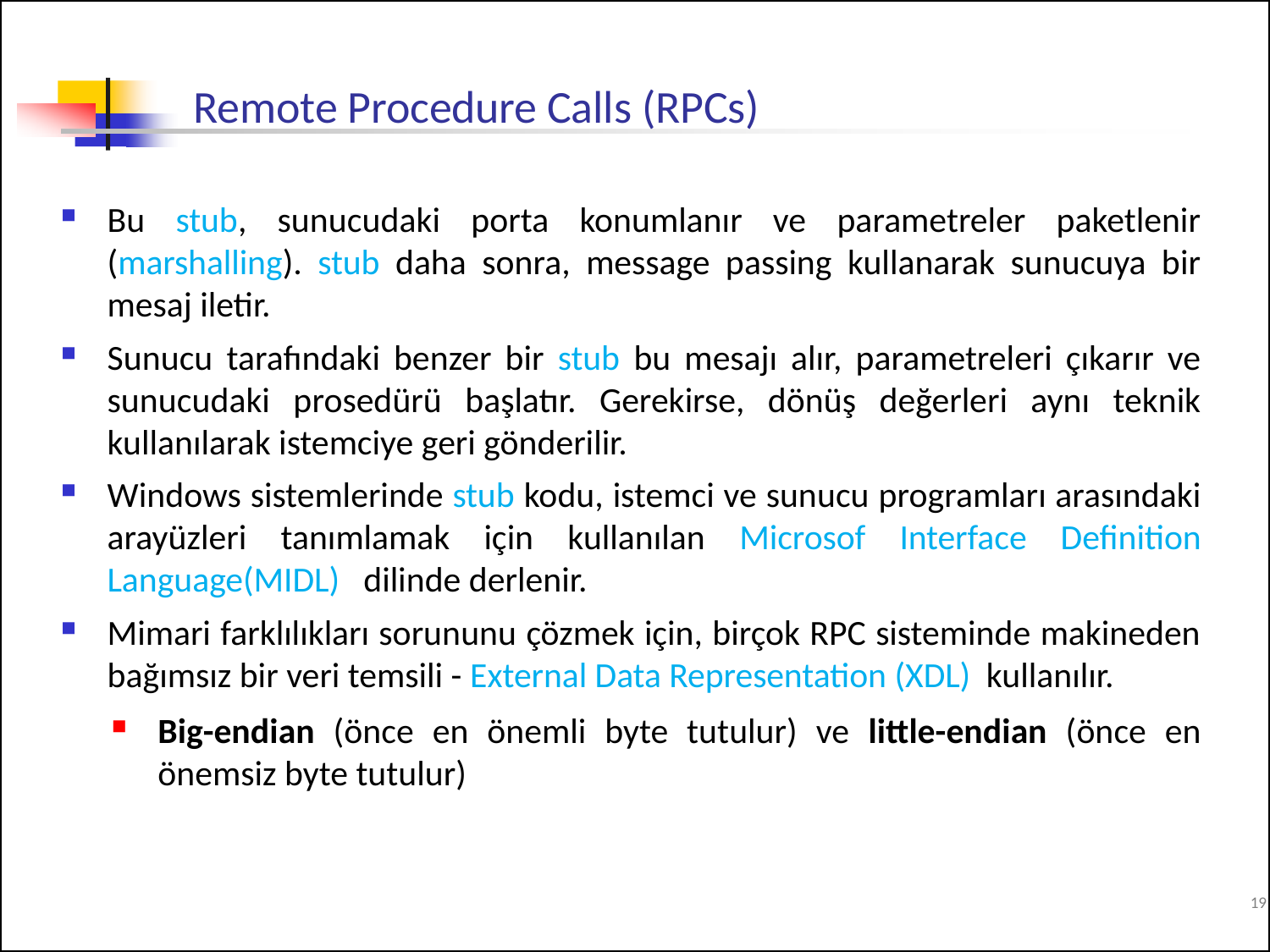

# Remote Procedure Calls (RPCs)
Bu stub, sunucudaki porta konumlanır ve parametreler paketlenir (marshalling). stub daha sonra, message passing kullanarak sunucuya bir mesaj iletir.
Sunucu tarafındaki benzer bir stub bu mesajı alır, parametreleri çıkarır ve sunucudaki prosedürü başlatır. Gerekirse, dönüş değerleri aynı teknik kullanılarak istemciye geri gönderilir.
Windows sistemlerinde stub kodu, istemci ve sunucu programları arasındaki arayüzleri tanımlamak için kullanılan Microsof Interface Definition Language(MIDL)   dilinde derlenir.
Mimari farklılıkları sorununu çözmek için, birçok RPC sisteminde makineden bağımsız bir veri temsili - External Data Representation (XDL)  kullanılır.
Big-endian (önce en önemli byte tutulur) ve little-endian (önce en önemsiz byte tutulur)

19